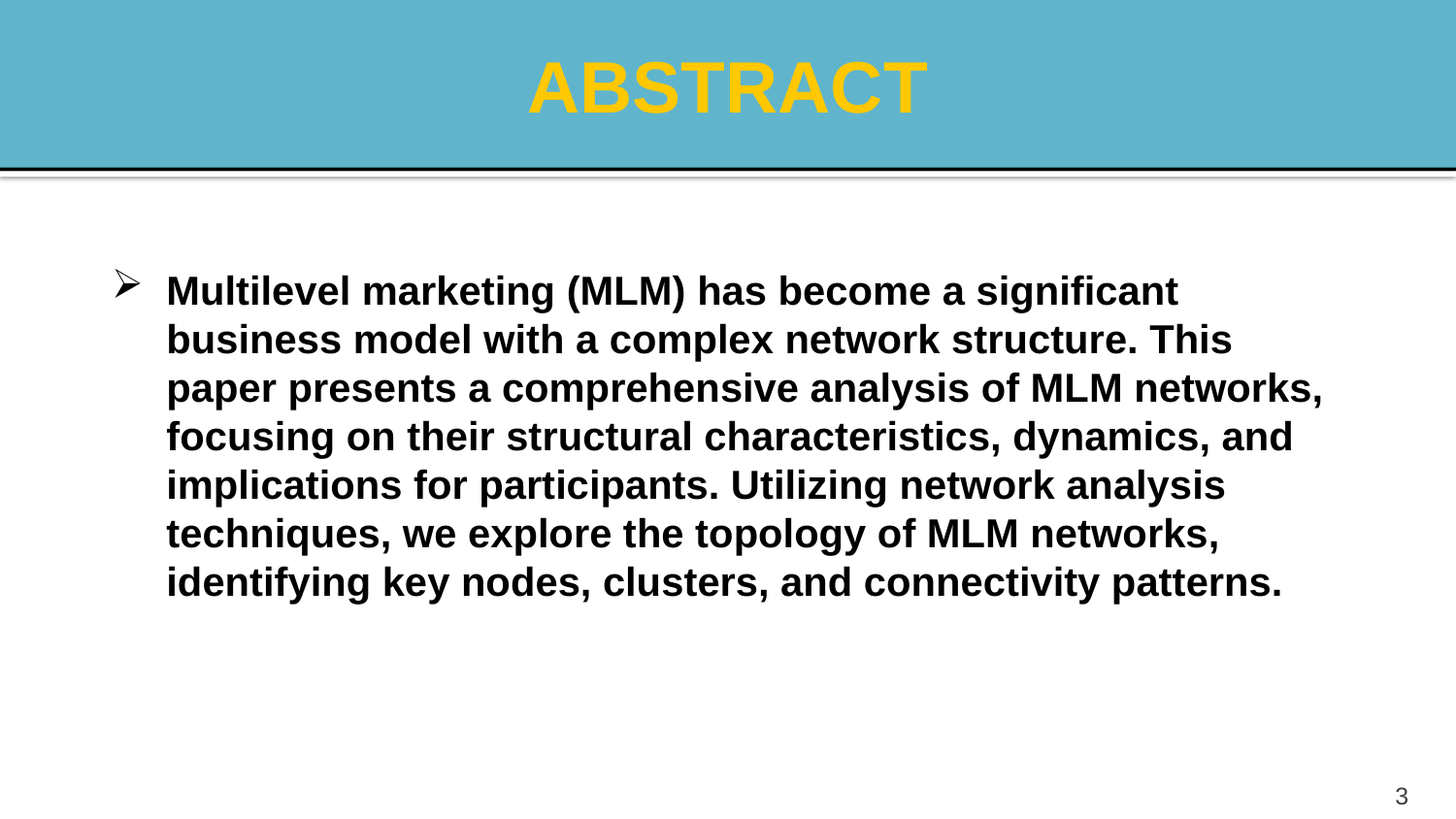

# ABSTRACT

Multilevel marketing (MLM) has become a significant business model with a complex network structure. This paper presents a comprehensive analysis of MLM networks, focusing on their structural characteristics, dynamics, and implications for participants. Utilizing network analysis techniques, we explore the topology of MLM networks, identifying key nodes, clusters, and connectivity patterns.
3